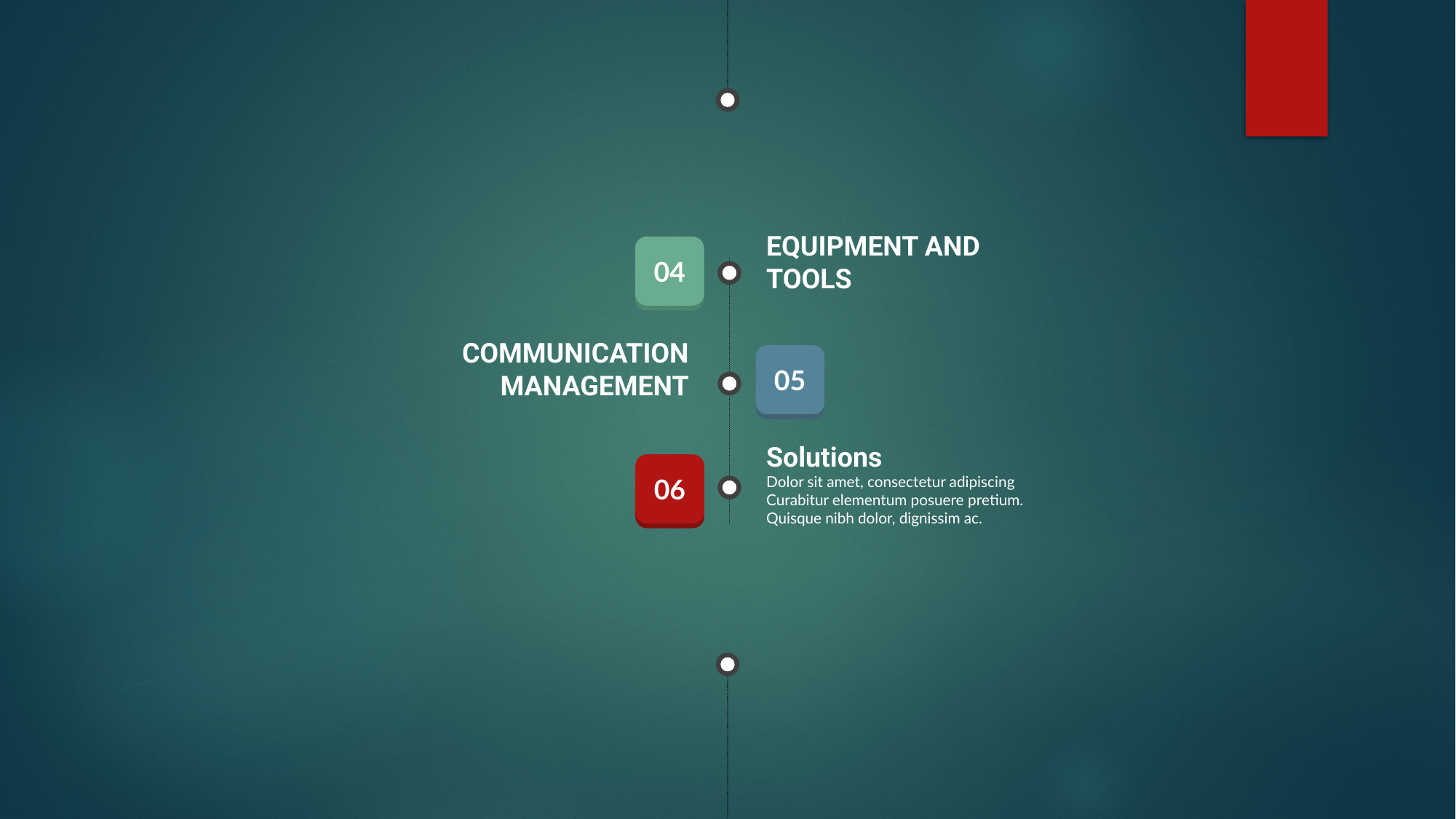

EQUIPMENT AND TOOLS
04

COMMUNICATION MANAGEMENT
05

Solutions
Dolor sit amet, consectetur adipiscing Curabitur elementum posuere pretium. Quisque nibh dolor, dignissim ac.
06